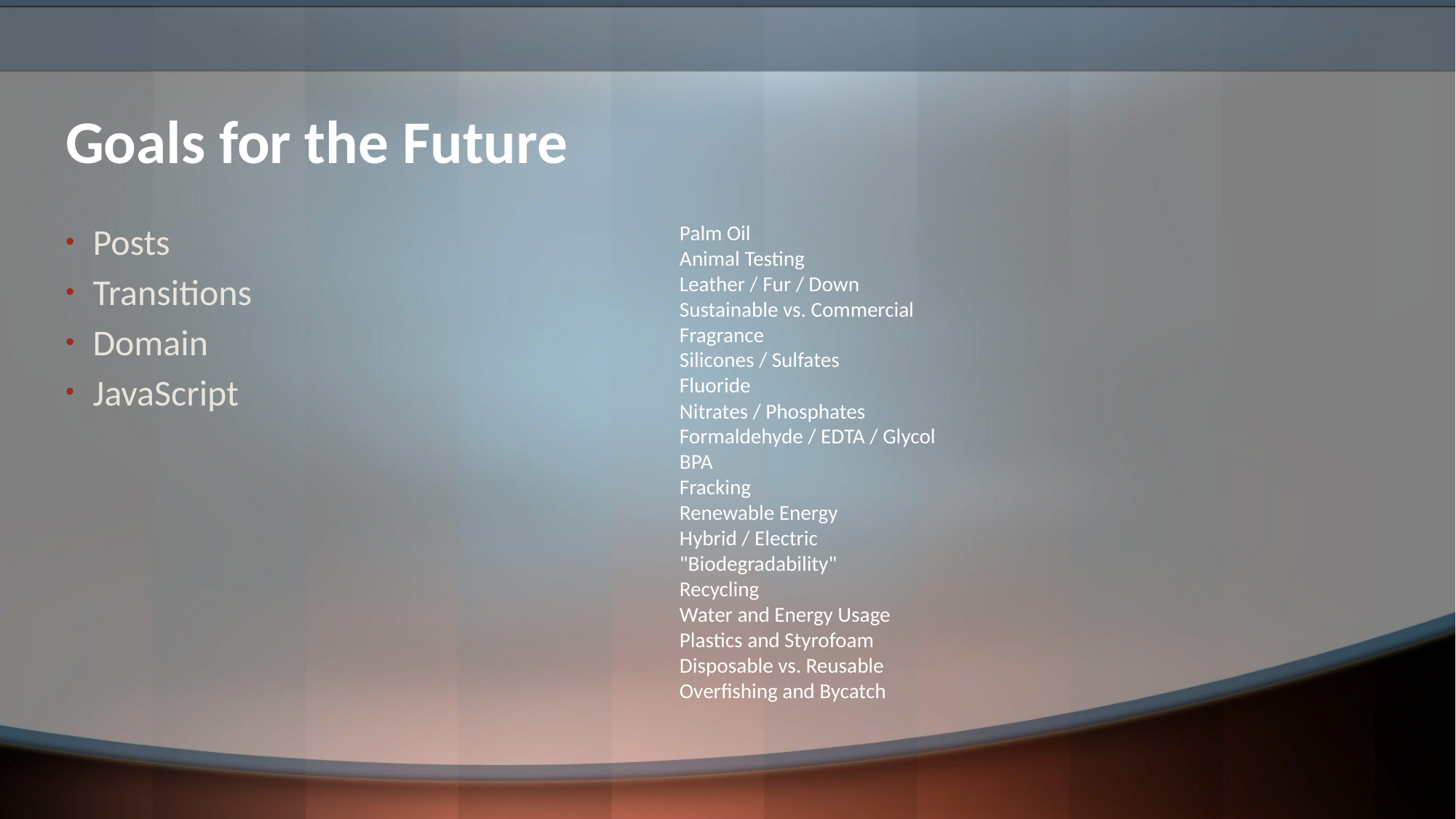

# Goals for the Future
Palm Oil
Animal Testing
Leather / Fur / Down
Sustainable vs. Commercial
Fragrance
Silicones / Sulfates
Fluoride
Nitrates / Phosphates
Formaldehyde / EDTA / Glycol
BPA
Fracking
Renewable Energy
Hybrid / Electric
"Biodegradability"
Recycling
Water and Energy Usage
Plastics and Styrofoam
Disposable vs. Reusable
Overfishing and Bycatch
Posts
Transitions
Domain
JavaScript